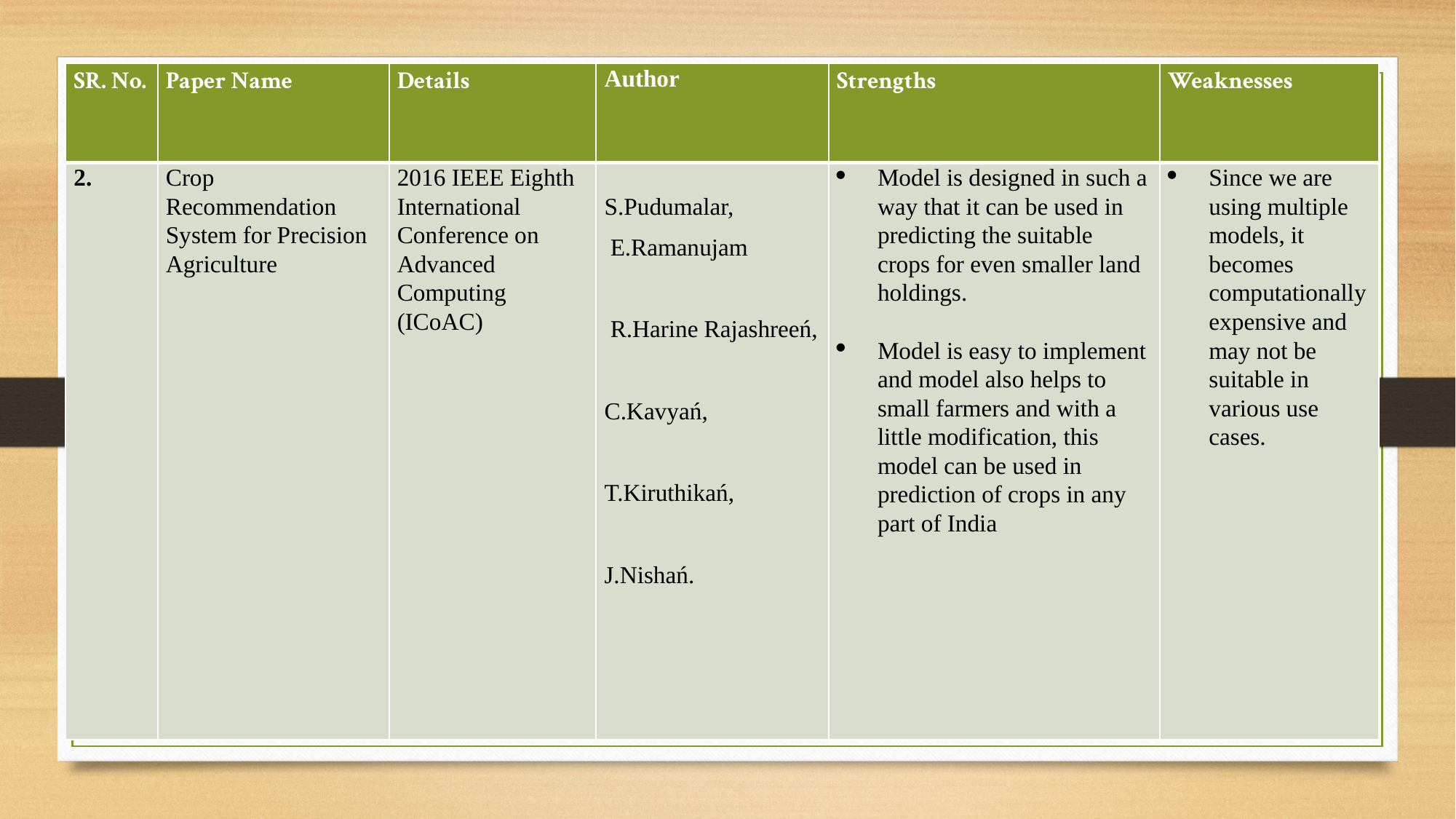

| SR. No. | Paper Name | Details | Author | Strengths | Weaknesses |
| --- | --- | --- | --- | --- | --- |
| 2. | Crop Recommendation System for Precision Agriculture | 2016 IEEE Eighth International Conference on Advanced Computing (ICoAC) | S.Pudumalar, E.Ramanujam   R.Harine Rajashreeń,   C.Kavyań,   T.Kiruthikań,   J.Nishań. | Model is designed in such a way that it can be used in predicting the suitable crops for even smaller land holdings.   Model is easy to implement and model also helps to small farmers and with a little modification, this model can be used in prediction of crops in any part of India | Since we are using multiple models, it becomes computationally expensive and may not be suitable in various use cases. |
#
8